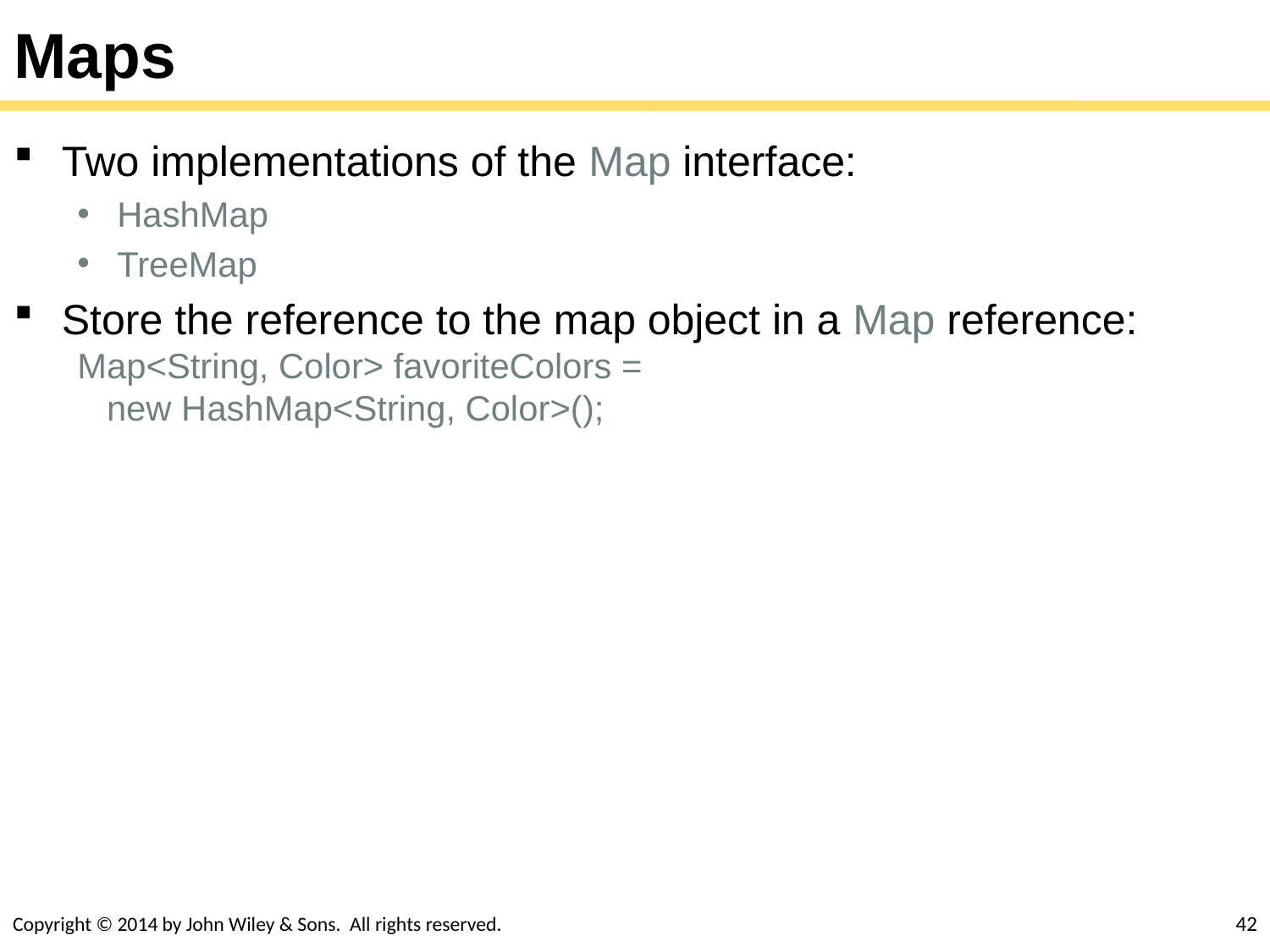

# Maps
Two implementations of the Map interface:
HashMap
TreeMap
Store the reference to the map object in a Map reference:
Map<String, Color> favoriteColors =
   new HashMap<String, Color>();